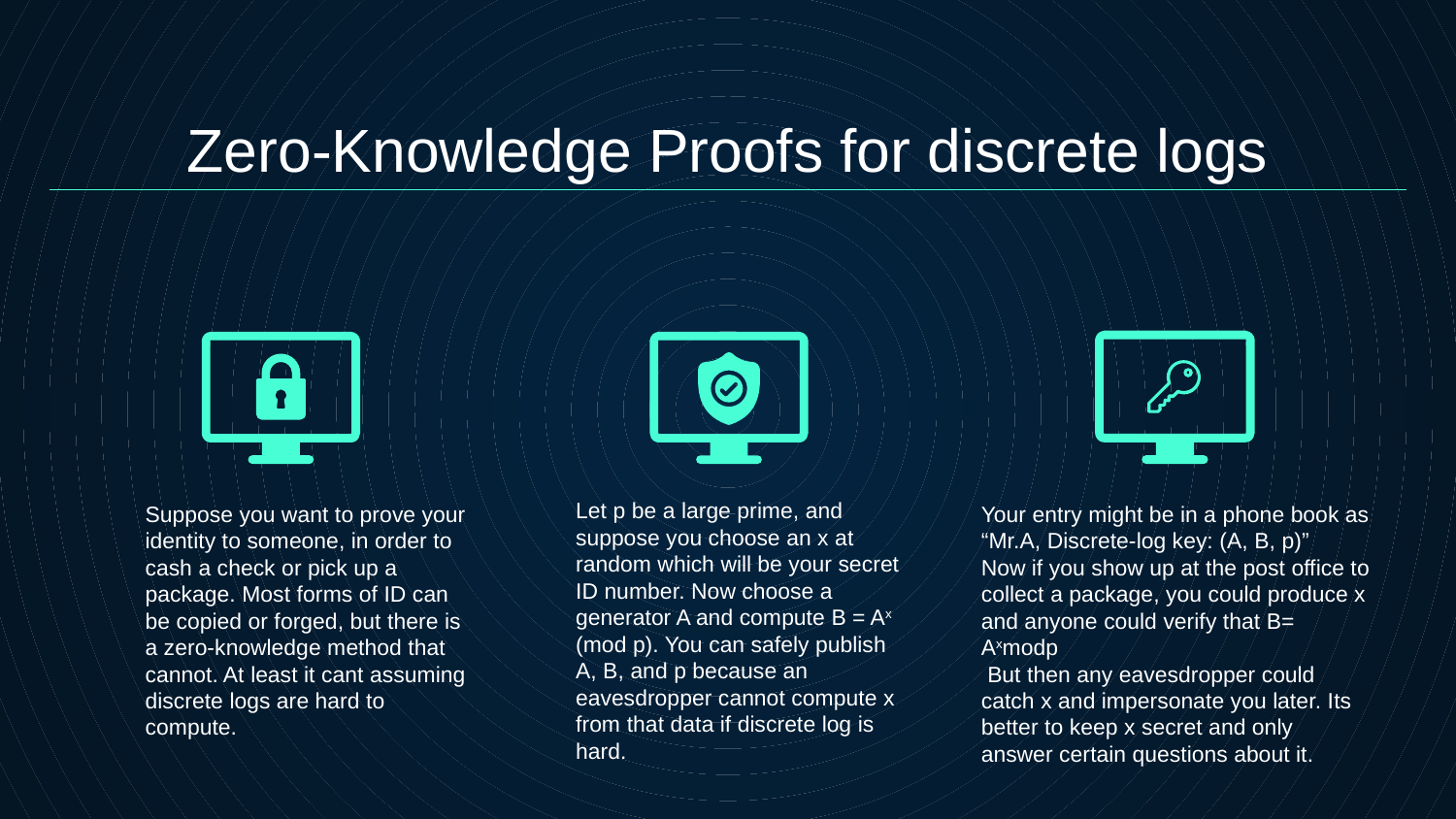

Zero-Knowledge Proofs for discrete logs

Let p be a large prime, and suppose you choose an x at random which will be your secret ID number. Now choose a generator A and compute B = Ax (mod p). You can safely publish A, B, and p because an eavesdropper cannot compute x from that data if discrete log is hard.
Suppose you want to prove your identity to someone, in order to cash a check or pick up a package. Most forms of ID can be copied or forged, but there is a zero-knowledge method that cannot. At least it cant assuming discrete logs are hard to compute.
Your entry might be in a phone book as “Mr.A, Discrete-log key: (A, B, p)”
Now if you show up at the post office to collect a package, you could produce x and anyone could verify that B= Axmodp
 But then any eavesdropper could catch x and impersonate you later. Its better to keep x secret and only answer certain questions about it.